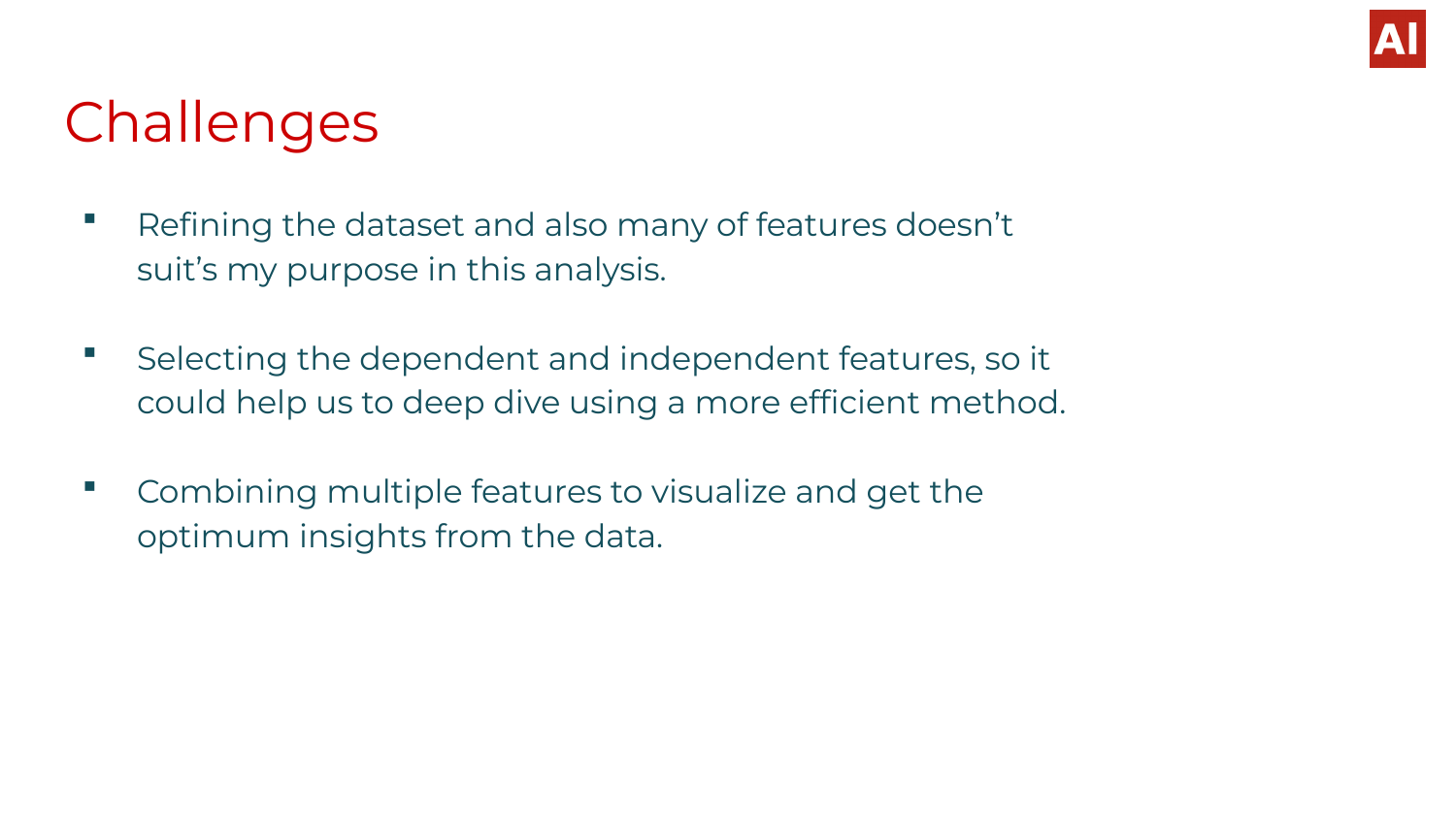

# Challenges
Refining the dataset and also many of features doesn’t suit’s my purpose in this analysis.

Selecting the dependent and independent features, so it could help us to deep dive using a more efficient method.

Combining multiple features to visualize and get the optimum insights from the data.